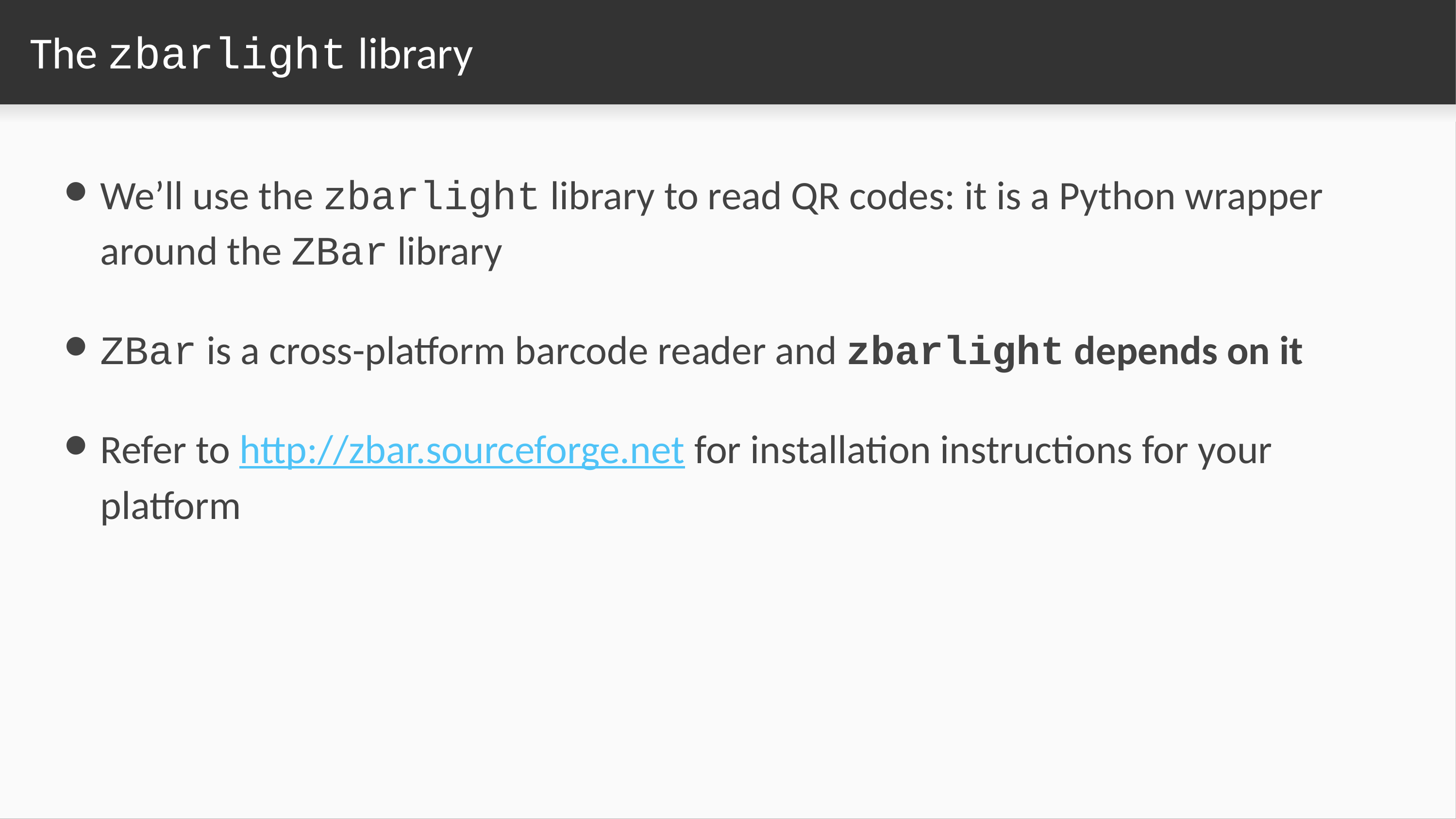

# The zbarlight library
We’ll use the zbarlight library to read QR codes: it is a Python wrapper around the ZBar library

ZBar is a cross-platform barcode reader and zbarlight depends on it

Refer to http://zbar.sourceforge.net for installation instructions for your platform